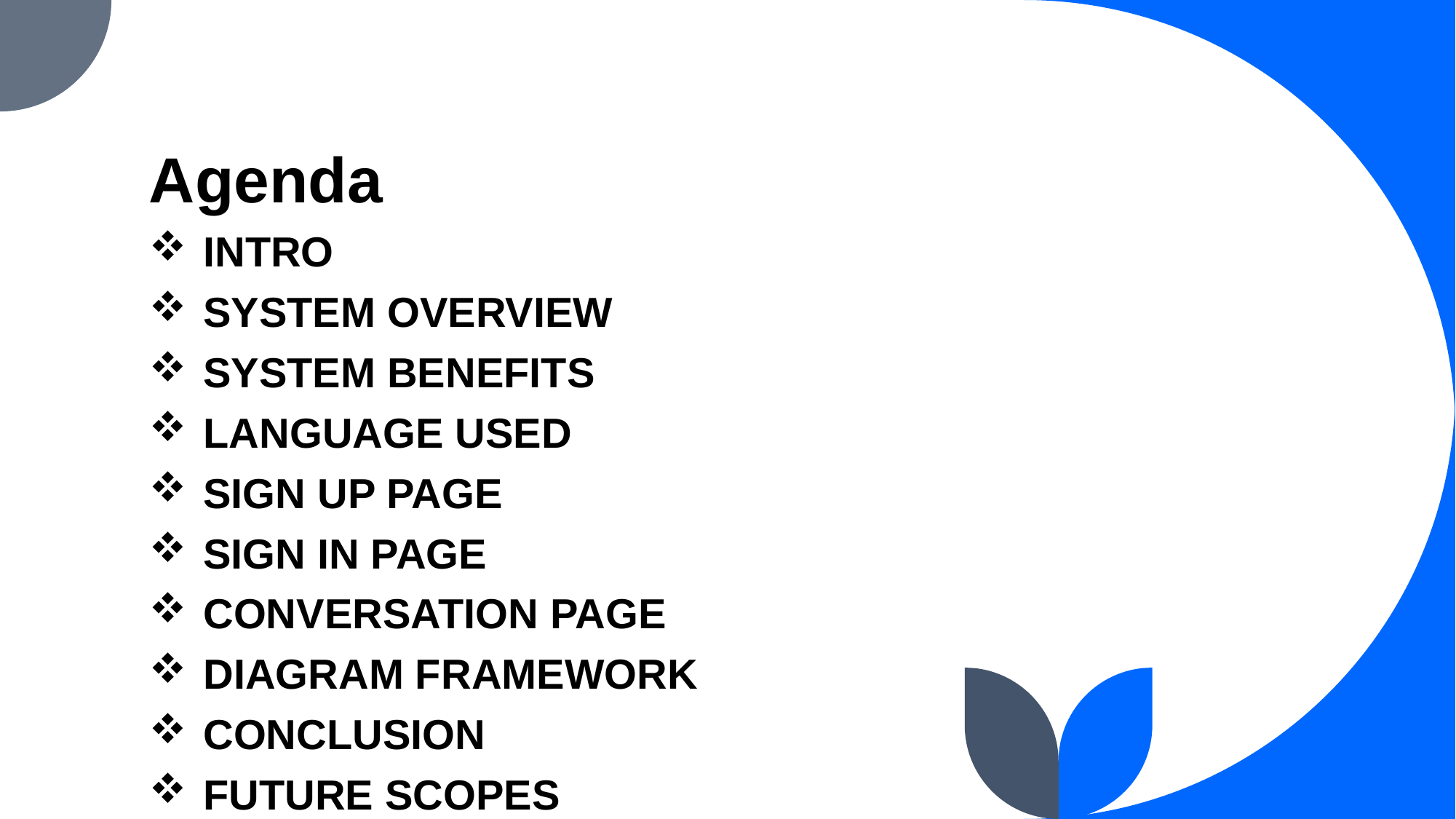

# Agenda
INTRO
SYSTEM OVERVIEW
SYSTEM BENEFITS
LANGUAGE USED
SIGN UP PAGE
SIGN IN PAGE
CONVERSATION PAGE
DIAGRAM FRAMEWORK
CONCLUSION
FUTURE SCOPES